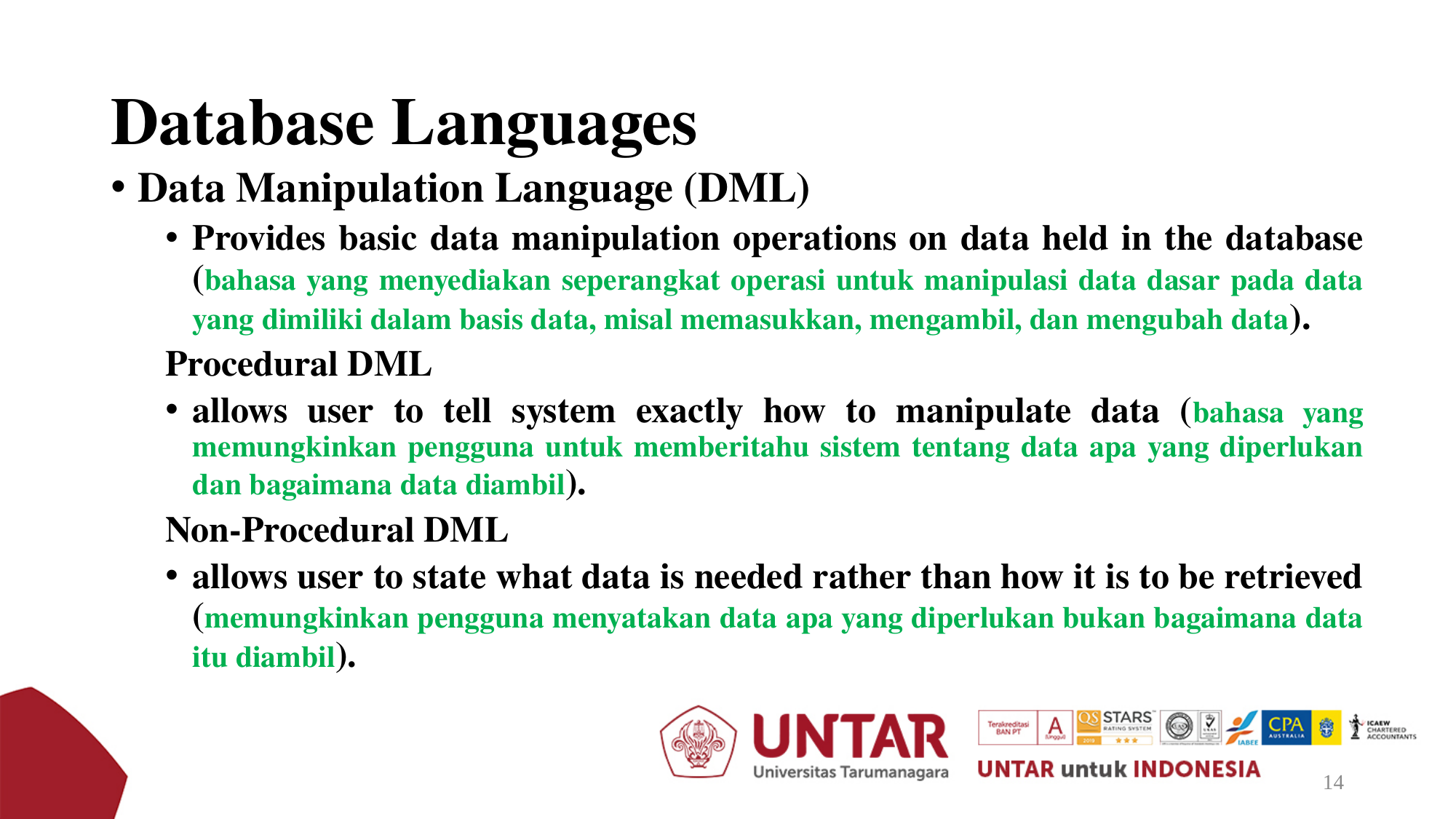

# Database Languages
Data Manipulation Language (DML)
Provides basic data manipulation operations on data held in the database (bahasa yang menyediakan seperangkat operasi untuk manipulasi data dasar pada data yang dimiliki dalam basis data, misal memasukkan, mengambil, dan mengubah data).
Procedural DML
allows user to tell system exactly how to manipulate data (bahasa yang memungkinkan pengguna untuk memberitahu sistem tentang data apa yang diperlukan dan bagaimana data diambil).
Non-Procedural DML
allows user to state what data is needed rather than how it is to be retrieved (memungkinkan pengguna menyatakan data apa yang diperlukan bukan bagaimana data itu diambil).
14